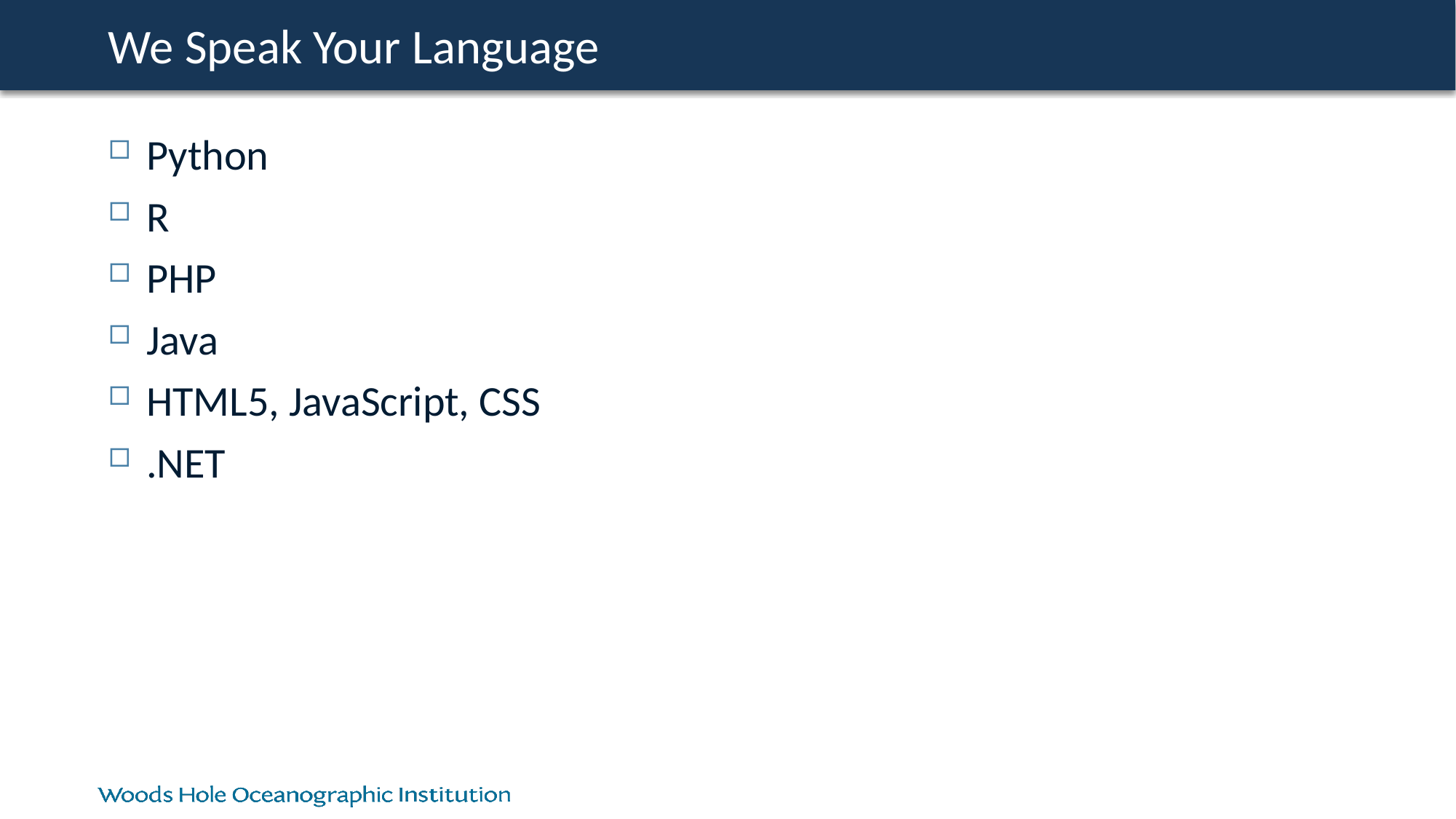

# We Speak Your Language
Python
R
PHP
Java
HTML5, JavaScript, CSS
.NET